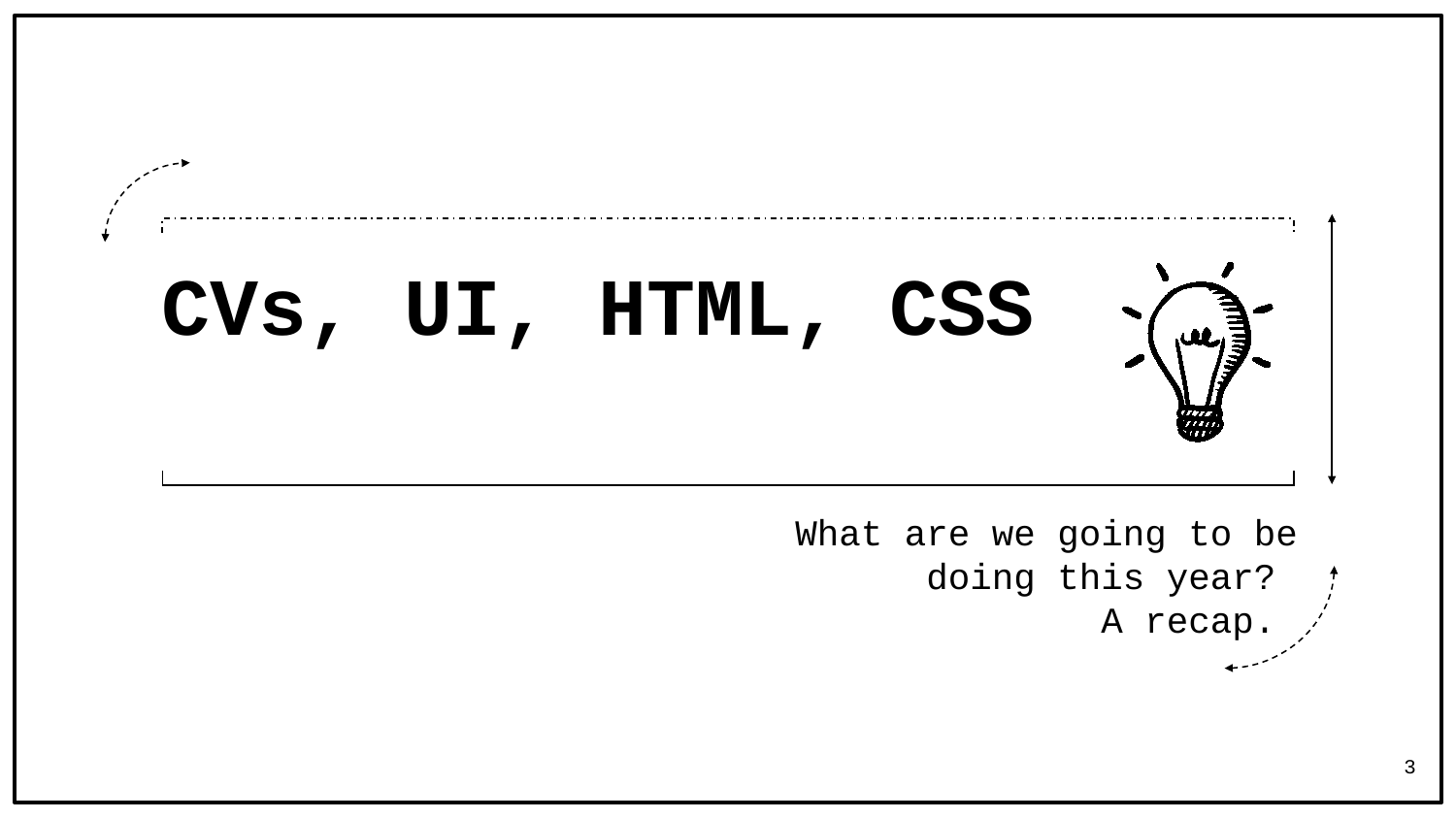

# CVs, UI, HTML, CSS

What are we going to be doing this year?
A recap.
3